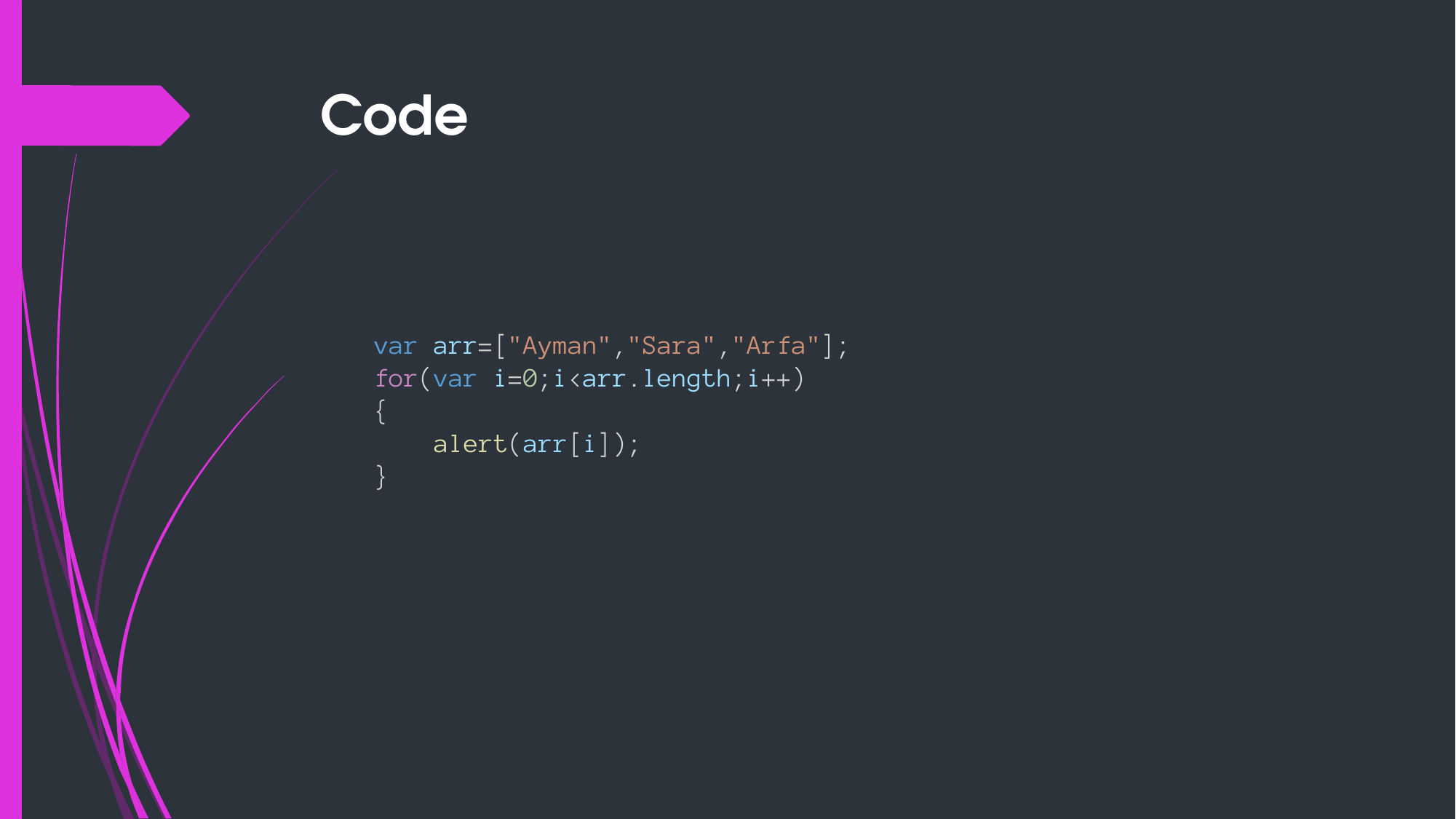

# Code
var arr=["Ayman","Sara","Arfa"];
for(var i=0;i<arr.length;i++)
{
    alert(arr[i]);
}